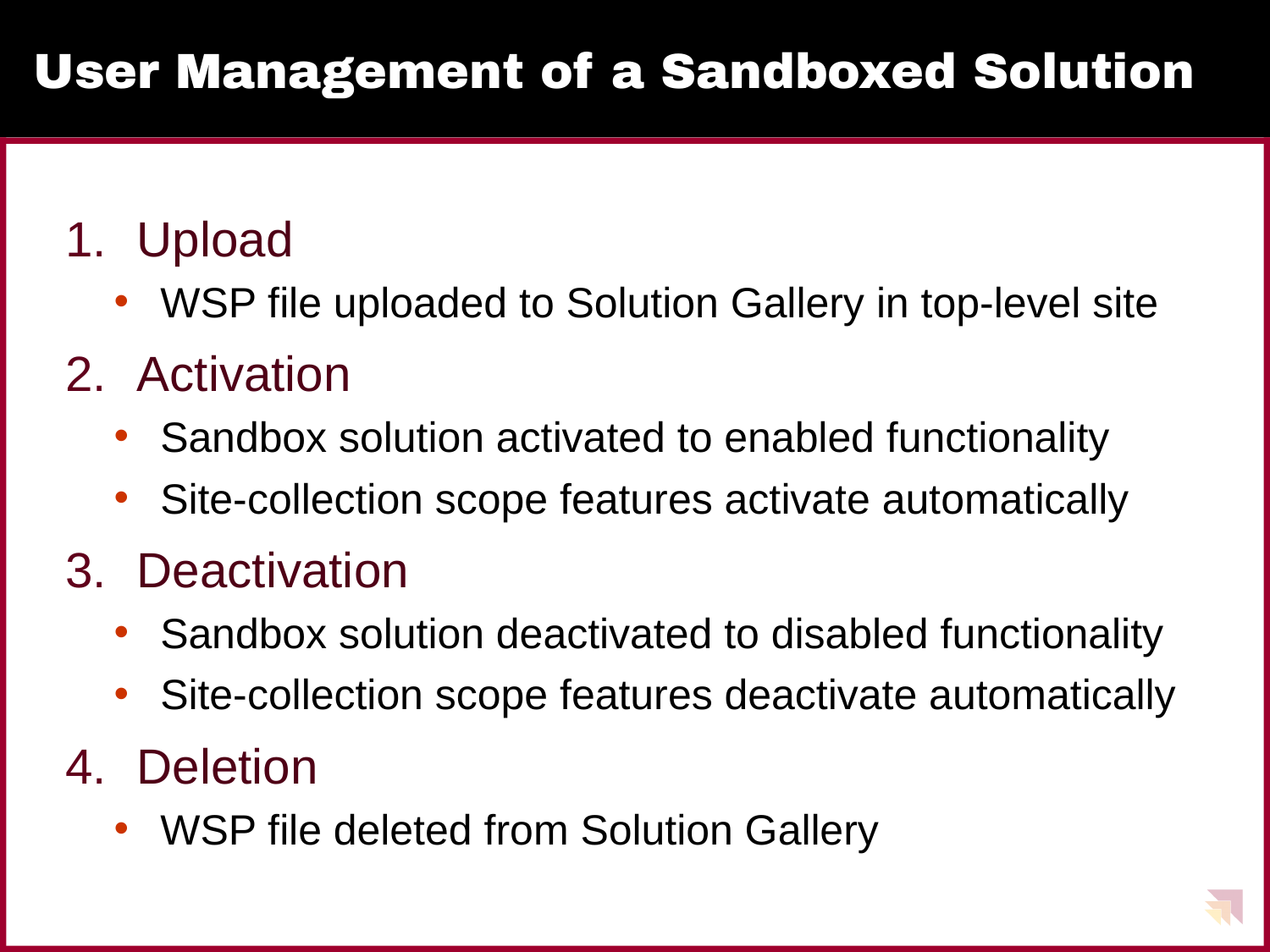

# User Management of a Sandboxed Solution
Upload
WSP file uploaded to Solution Gallery in top-level site
Activation
Sandbox solution activated to enabled functionality
Site-collection scope features activate automatically
Deactivation
Sandbox solution deactivated to disabled functionality
Site-collection scope features deactivate automatically
Deletion
WSP file deleted from Solution Gallery